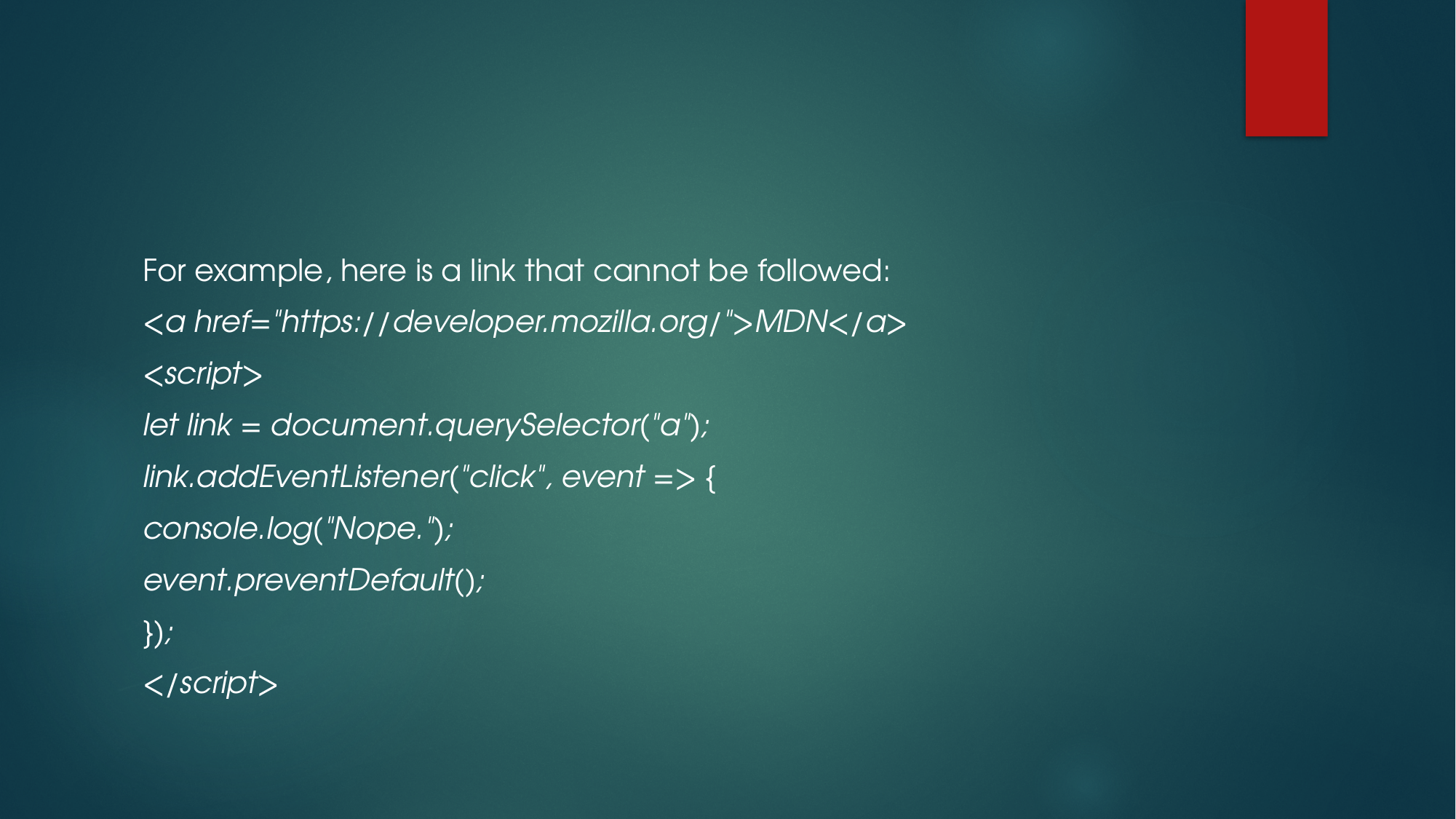

#
For example, here is a link that cannot be followed:
<a href="https://developer.mozilla.org/">MDN</a>
<script>
let link = document.querySelector("a");
link.addEventListener("click", event => {
console.log("Nope.");
event.preventDefault();
});
</script>